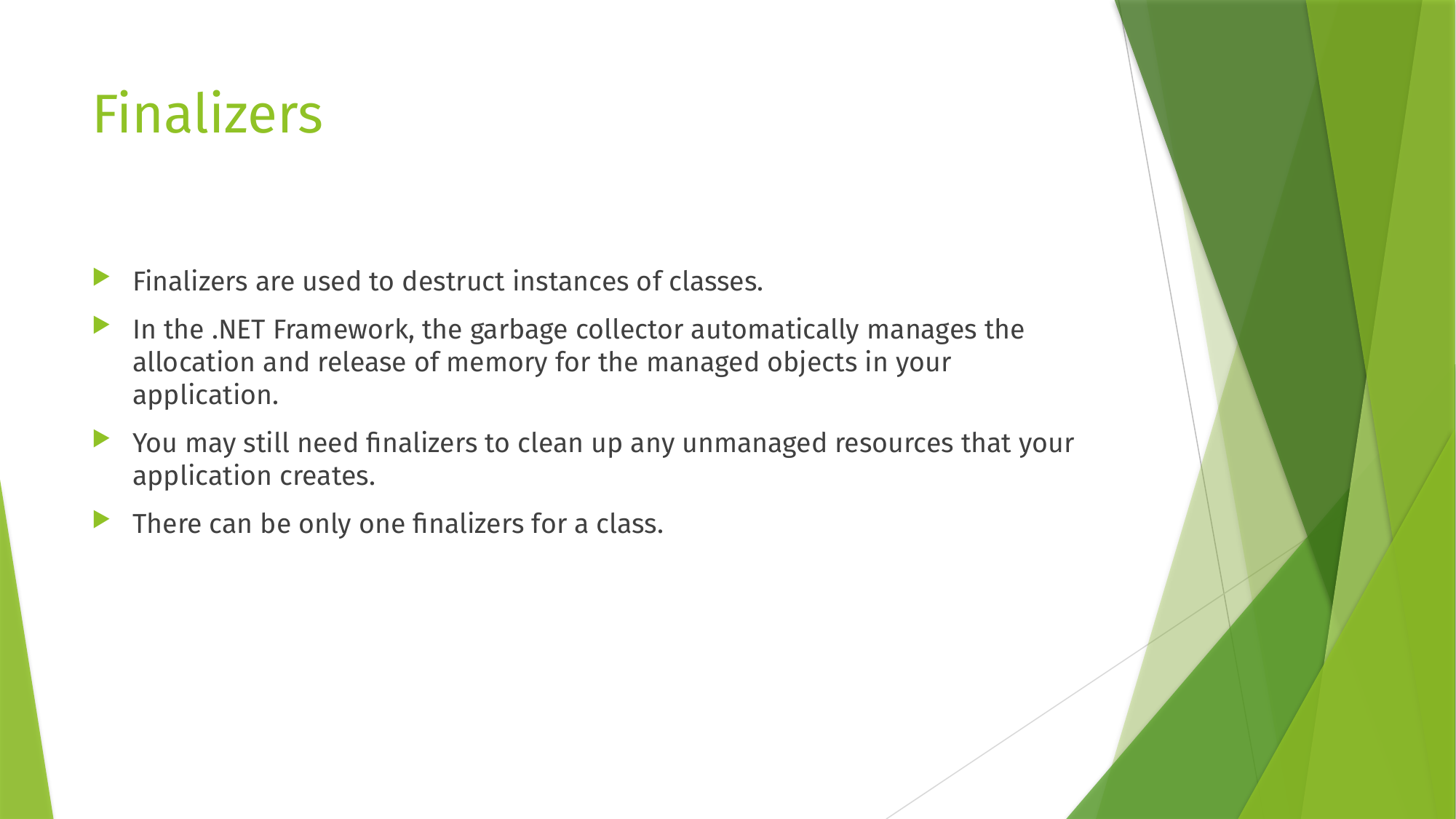

# Finalizers
Finalizers are used to destruct instances of classes.
In the .NET Framework, the garbage collector automatically manages the allocation and release of memory for the managed objects in your application.
You may still need finalizers to clean up any unmanaged resources that your application creates.
There can be only one finalizers for a class.